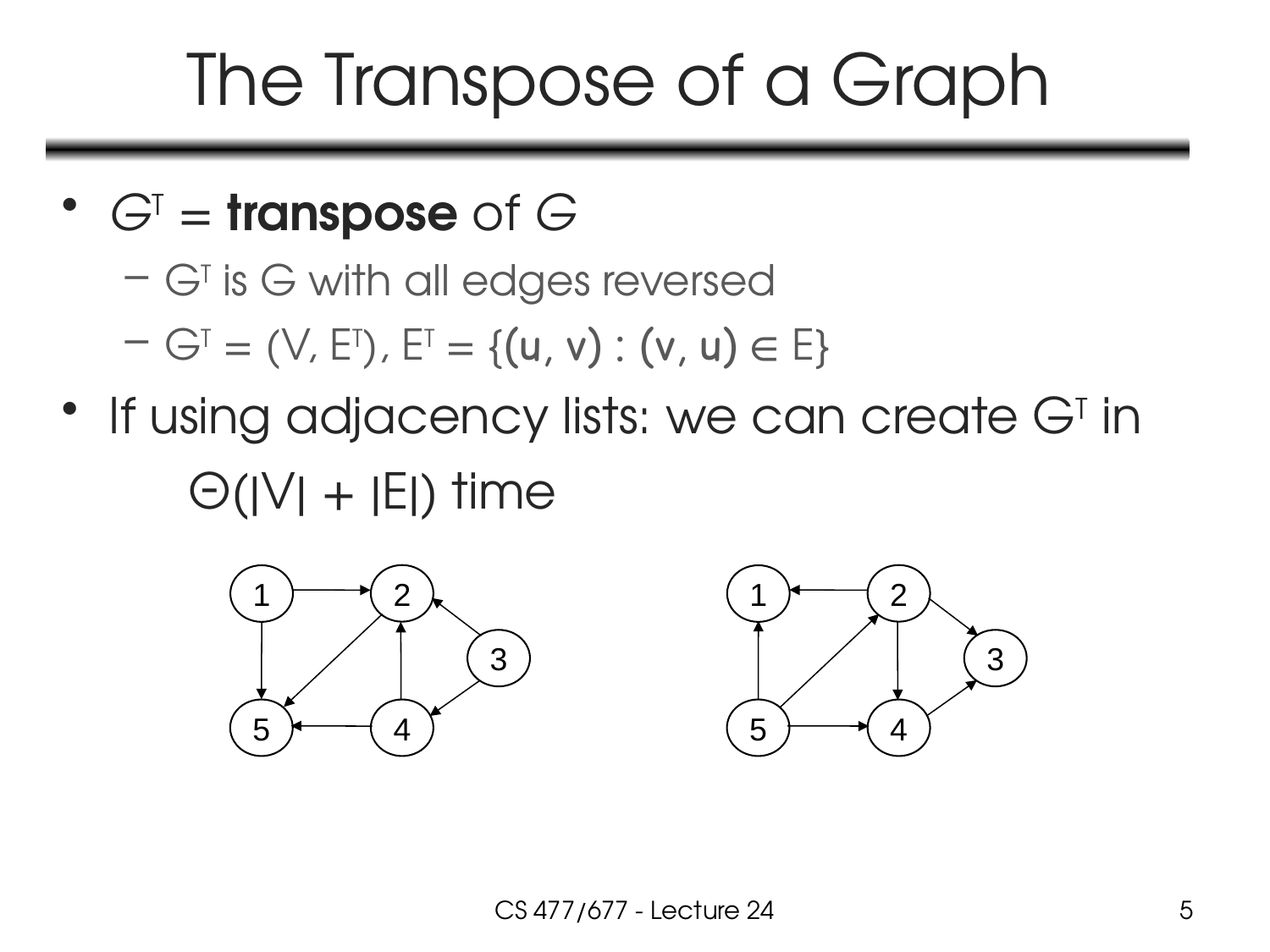

# The Transpose of a Graph
GT = transpose of G
GT is G with all edges reversed
GT = (V, ET), ET = {(u, v) : (v, u) ∈ E}
If using adjacency lists: we can create GT in
	Θ(|V| + |E|) time
2
1

3

5
4

2
1

3

5
4

CS 477/677 - Lecture 24
5